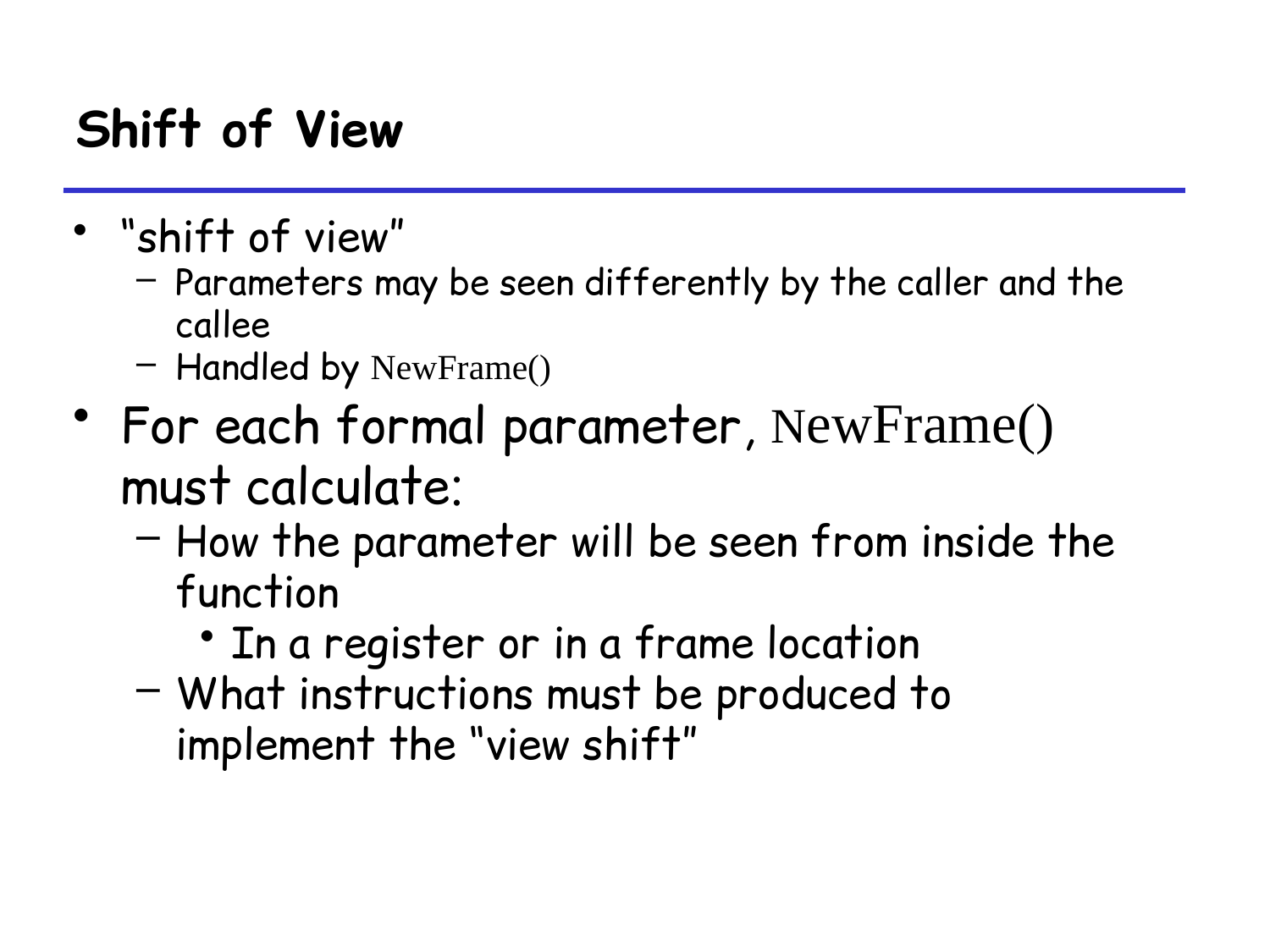

# Shift of View
“shift of view”
Parameters may be seen differently by the caller and the callee
Handled by NewFrame()
For each formal parameter, NewFrame() must calculate:
How the parameter will be seen from inside the function
In a register or in a frame location
What instructions must be produced to implement the “view shift”

15